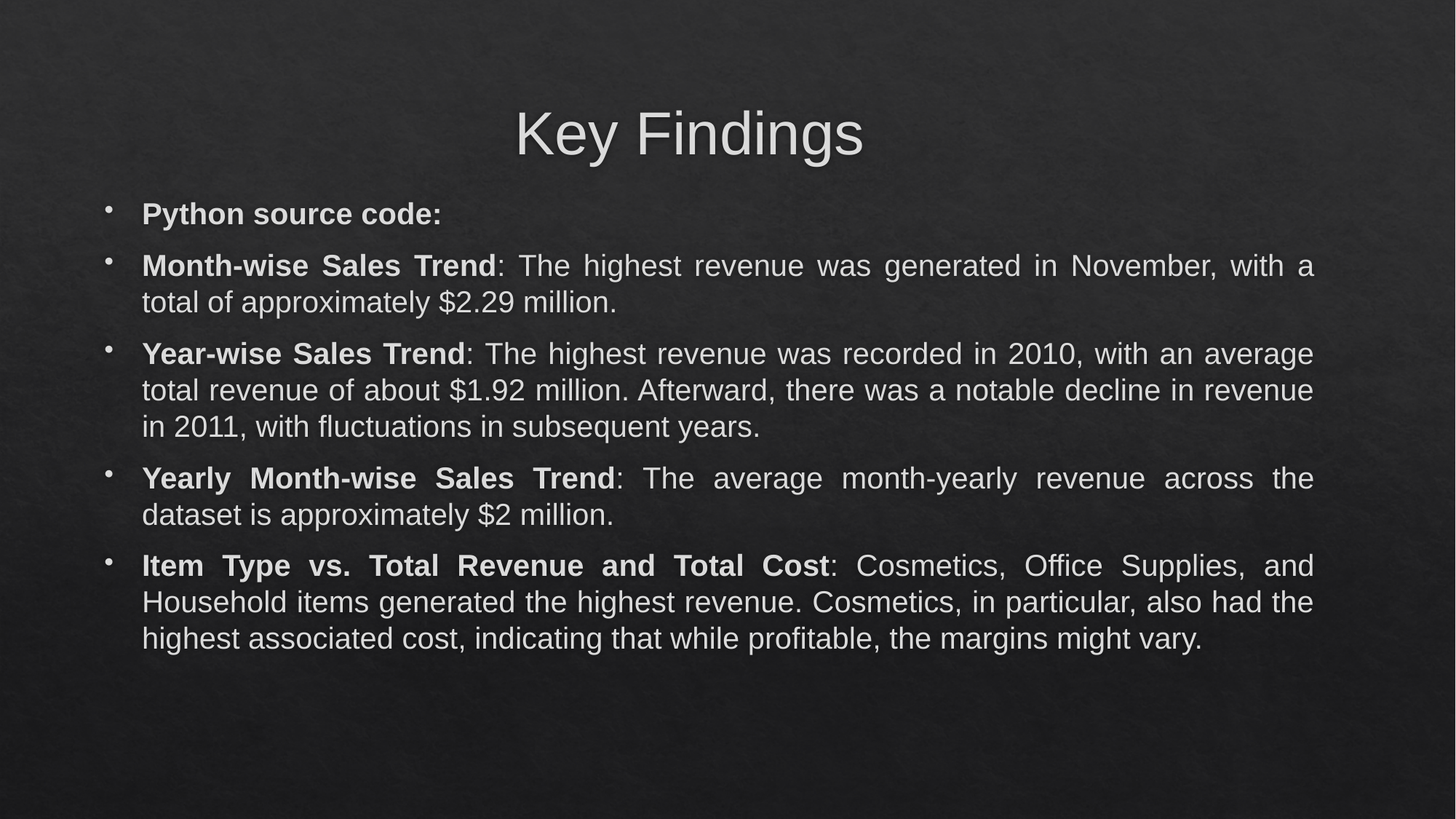

# Key Findings
Python source code:
Month-wise Sales Trend: The highest revenue was generated in November, with a total of approximately $2.29 million.
Year-wise Sales Trend: The highest revenue was recorded in 2010, with an average total revenue of about $1.92 million. Afterward, there was a notable decline in revenue in 2011, with fluctuations in subsequent years.
Yearly Month-wise Sales Trend: The average month-yearly revenue across the dataset is approximately $2 million.
Item Type vs. Total Revenue and Total Cost: Cosmetics, Office Supplies, and Household items generated the highest revenue. Cosmetics, in particular, also had the highest associated cost, indicating that while profitable, the margins might vary.